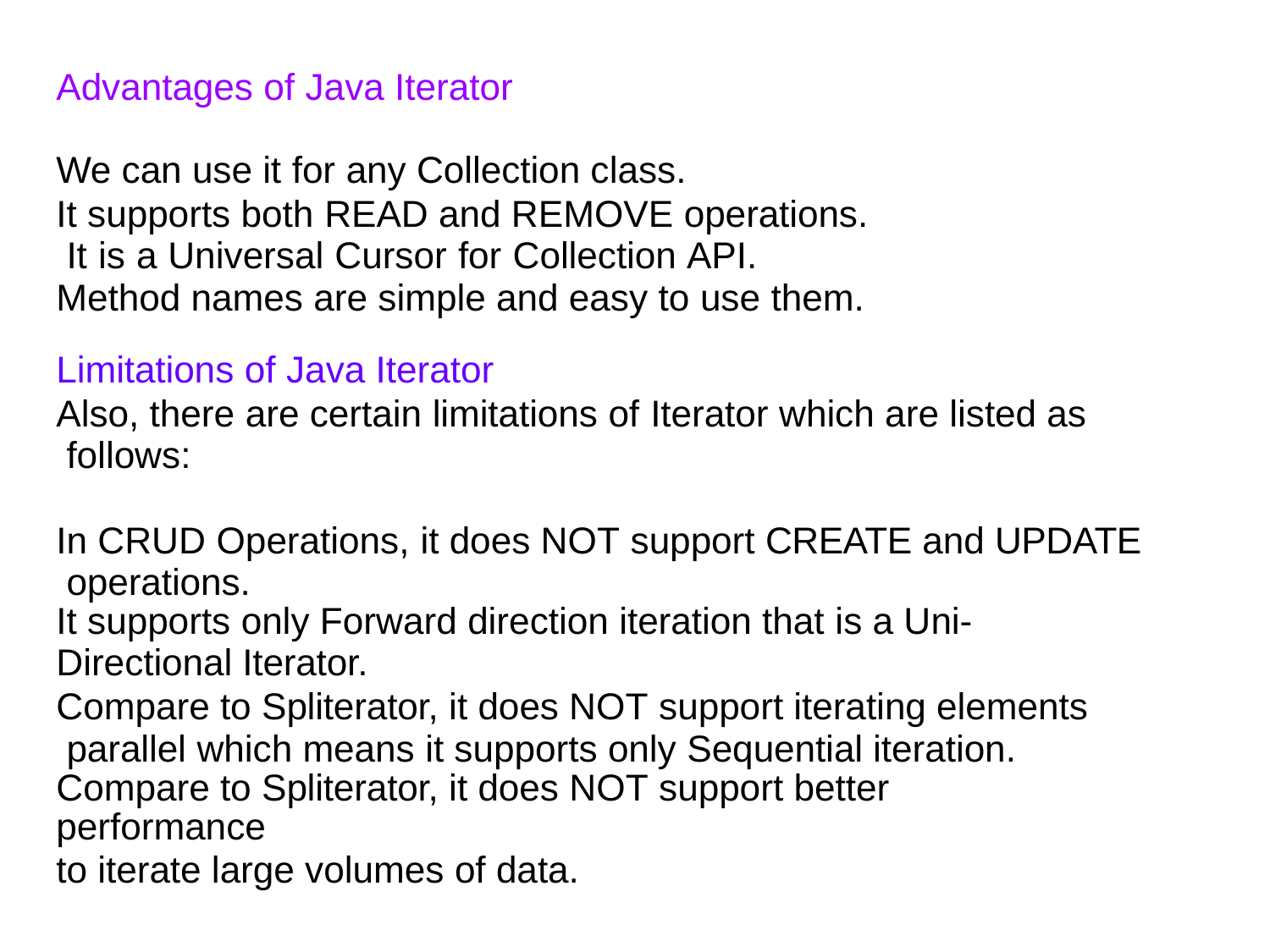

Advantages of Java Iterator

We can use it for any Collection class.
It supports both READ and REMOVE operations.  It is a Universal Cursor for Collection API.  Method names are simple and easy to use them.
Limitations of Java Iterator
Also, there are certain limitations of Iterator which are listed as  follows:

In CRUD Operations, it does NOT support CREATE and UPDATE  operations.
It supports only Forward direction iteration that is a Uni-
Directional Iterator.
Compare to Spliterator, it does NOT support iterating elements  parallel which means it supports only Sequential iteration.
Compare to Spliterator, it does NOT support better performance
to iterate large volumes of data.